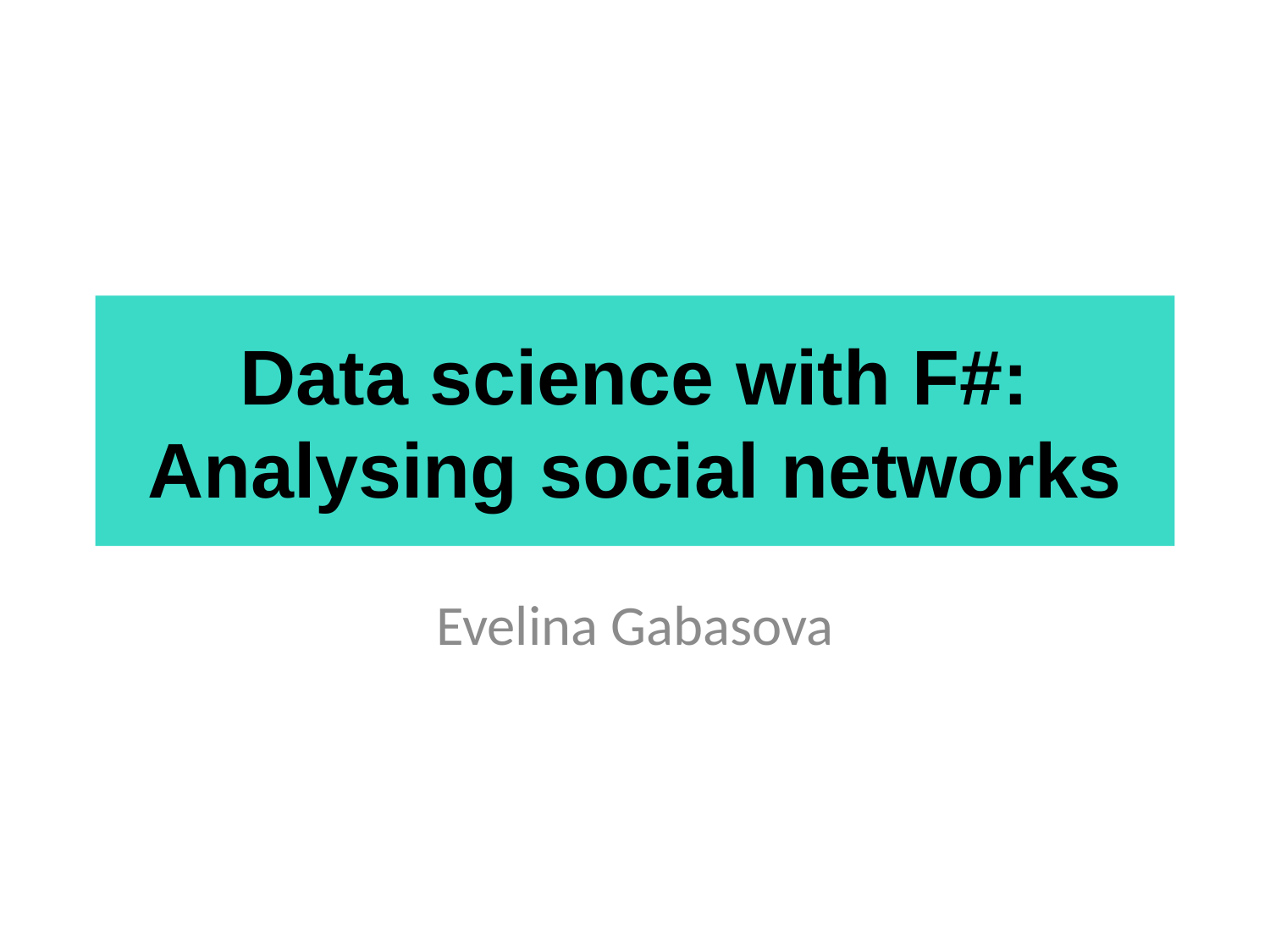

# Data science with F#: Analysing social networks
Evelina Gabasova